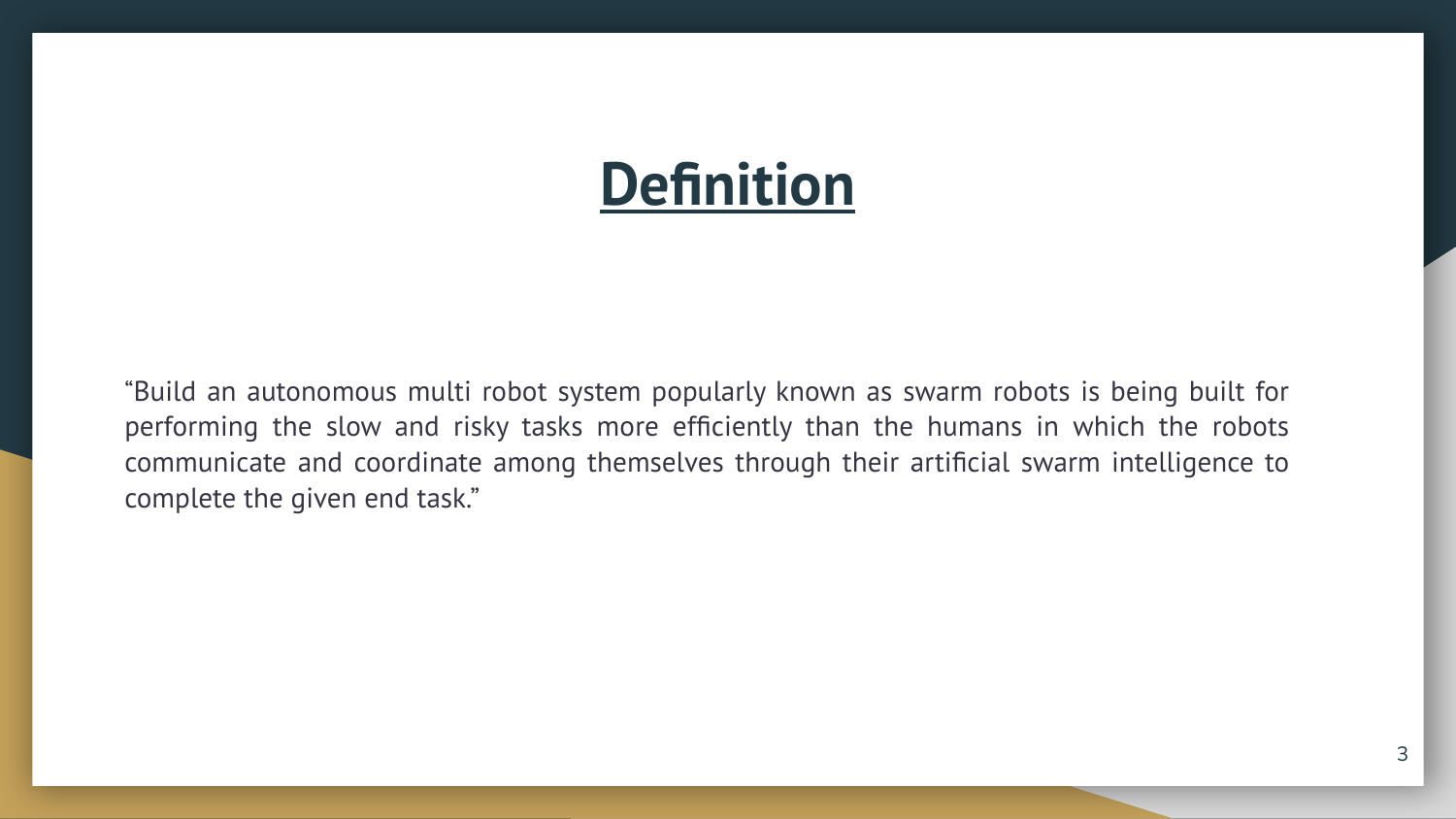

# Definition

“Build an autonomous multi robot system popularly known as swarm robots is being built for performing the slow and risky tasks more efficiently than the humans in which the robots communicate and coordinate among themselves through their artificial swarm intelligence to complete the given end task.”
3